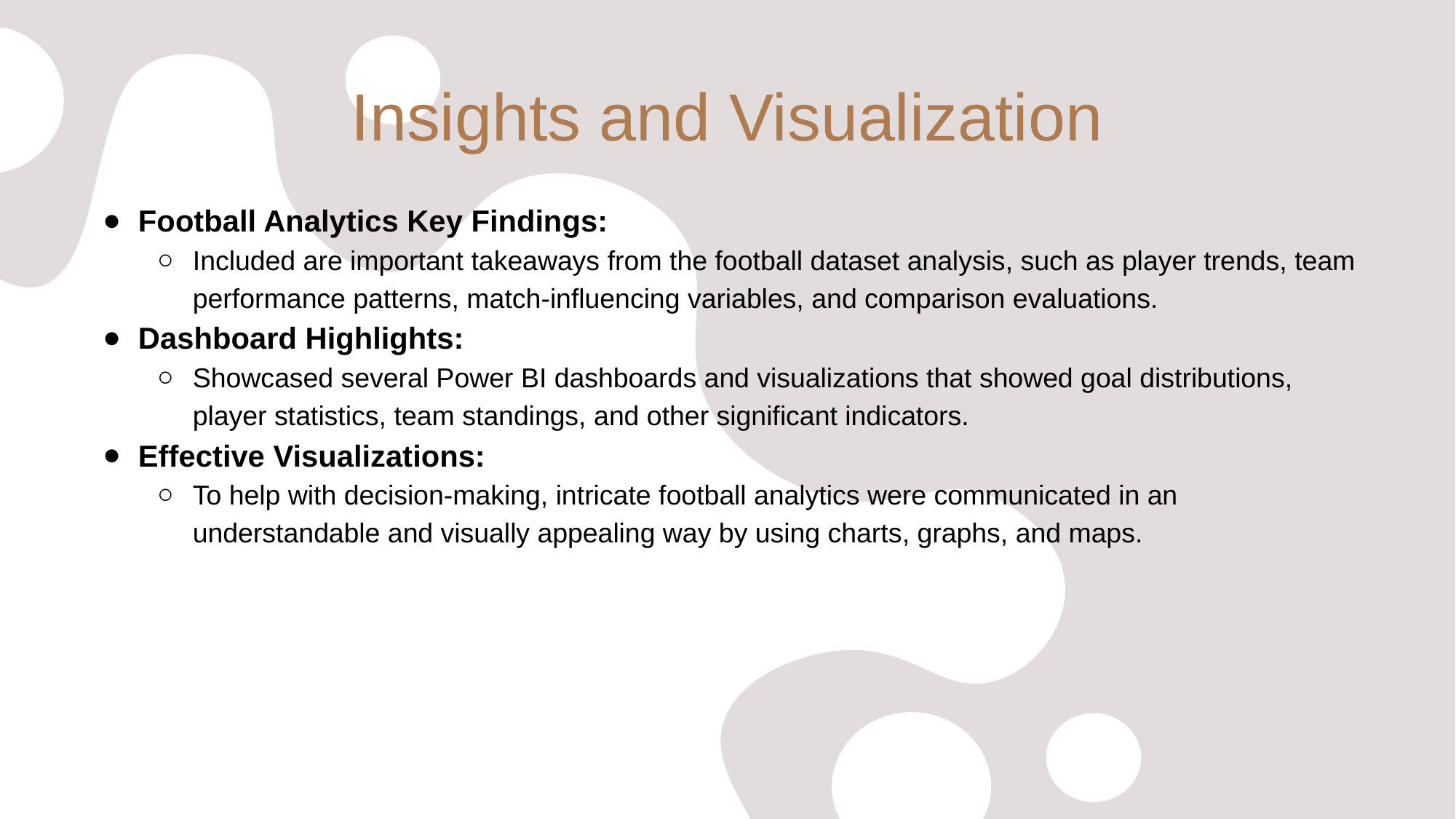

# Insights and Visualization
Football Analytics Key Findings:
Included are important takeaways from the football dataset analysis, such as player trends, team performance patterns, match-influencing variables, and comparison evaluations.
Dashboard Highlights:
Showcased several Power BI dashboards and visualizations that showed goal distributions, player statistics, team standings, and other significant indicators.
Effective Visualizations:
To help with decision-making, intricate football analytics were communicated in an understandable and visually appealing way by using charts, graphs, and maps.